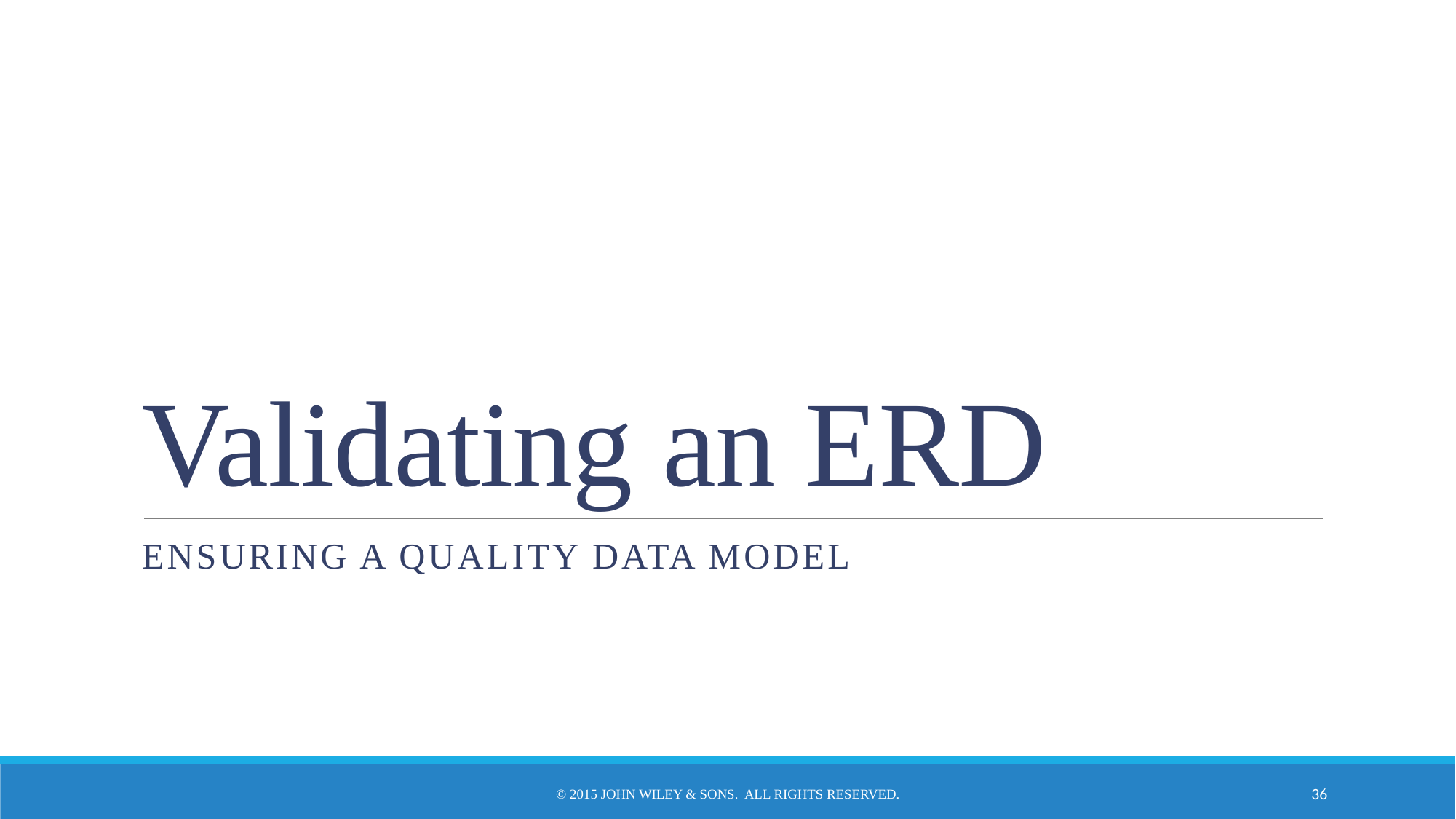

# Validating an ERD
Ensuring a quality data model
© 2015 John Wiley & Sons.  All Rights Reserved.
36